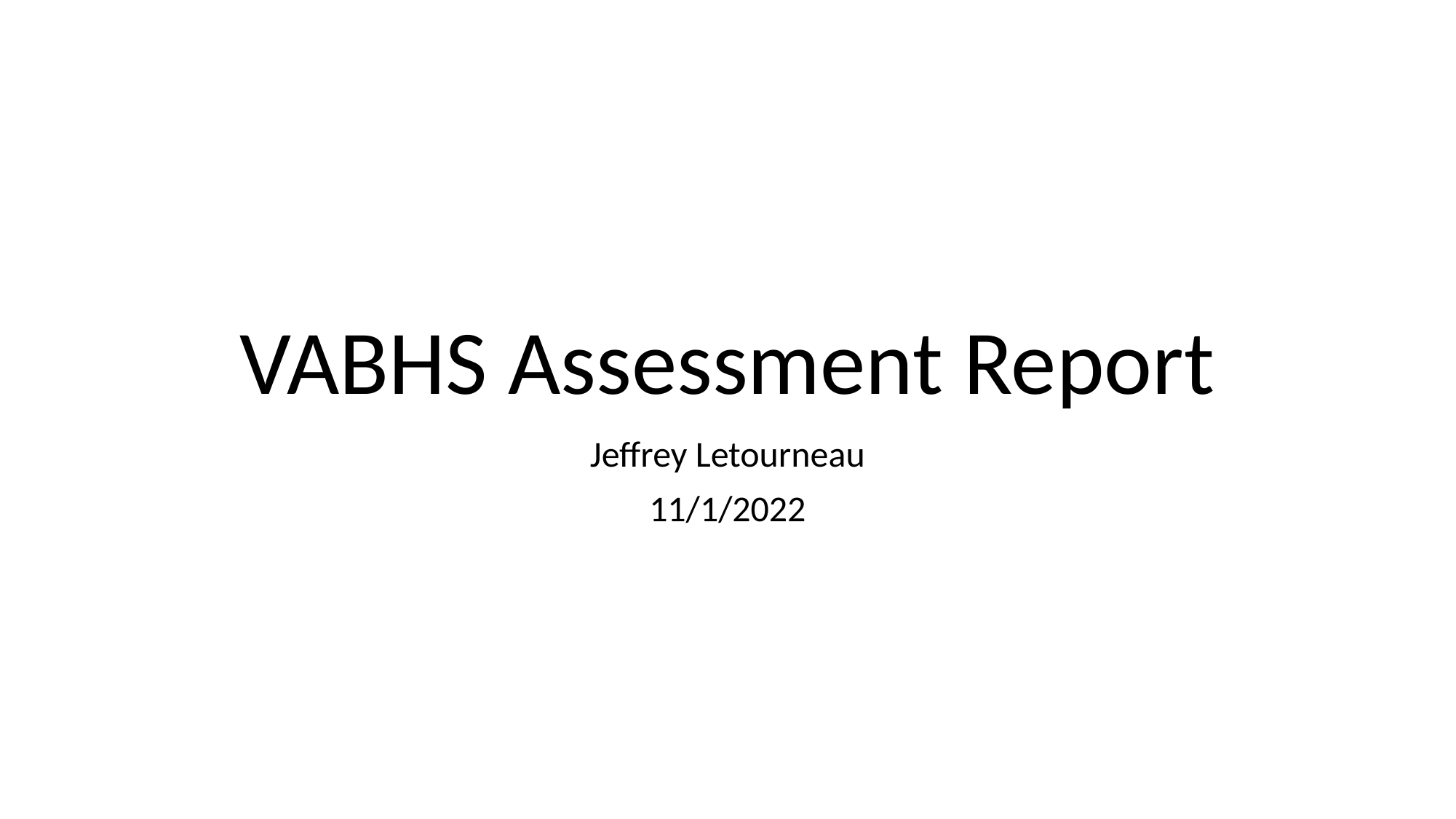

# VABHS Assessment Report
Jeffrey Letourneau
11/1/2022